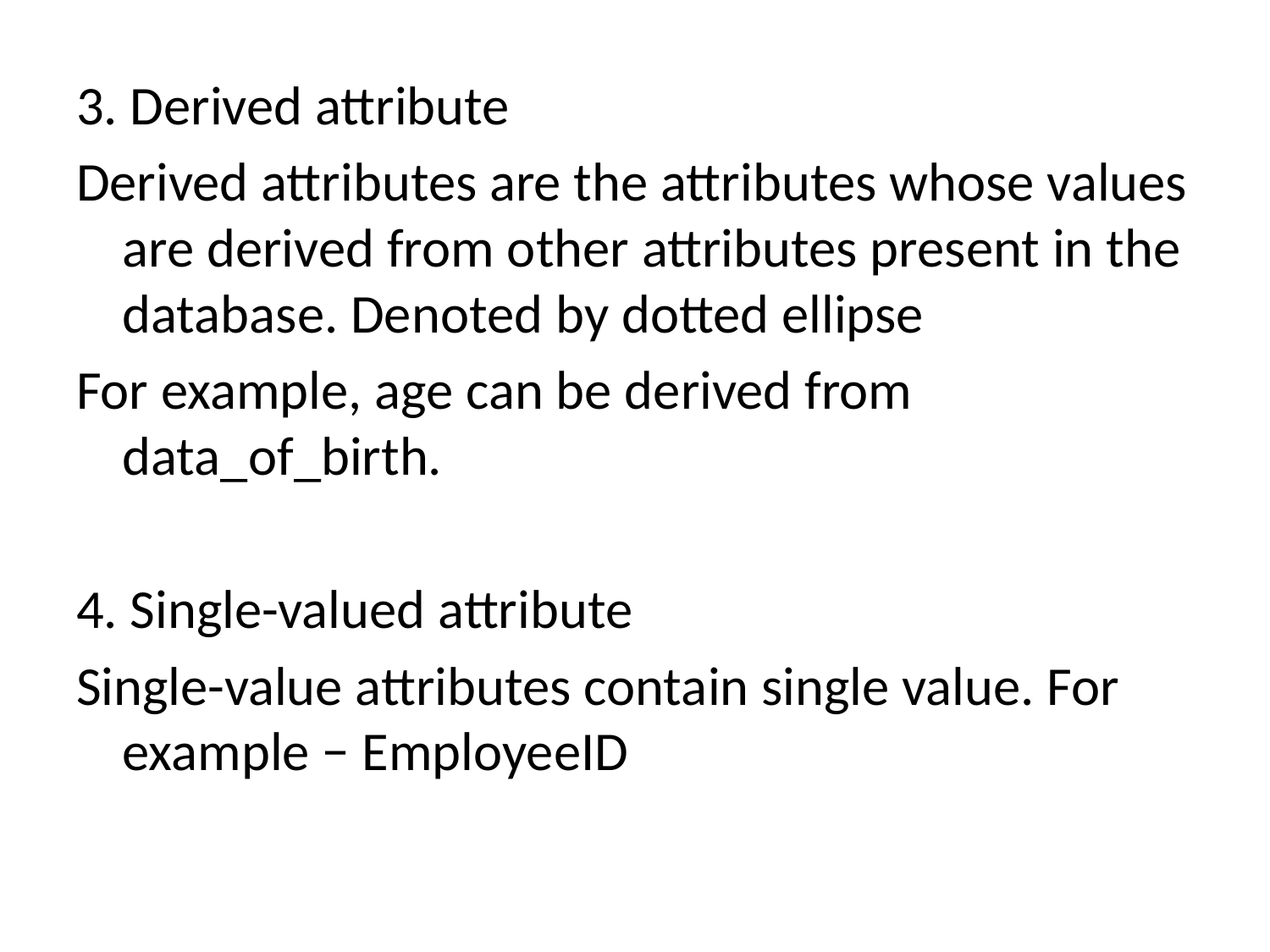

3. Derived attribute
Derived attributes are the attributes whose values are derived from other attributes present in the database. Denoted by dotted ellipse
For example, age can be derived from data_of_birth.

4. Single-valued attribute
Single-value attributes contain single value. For example − EmployeeID